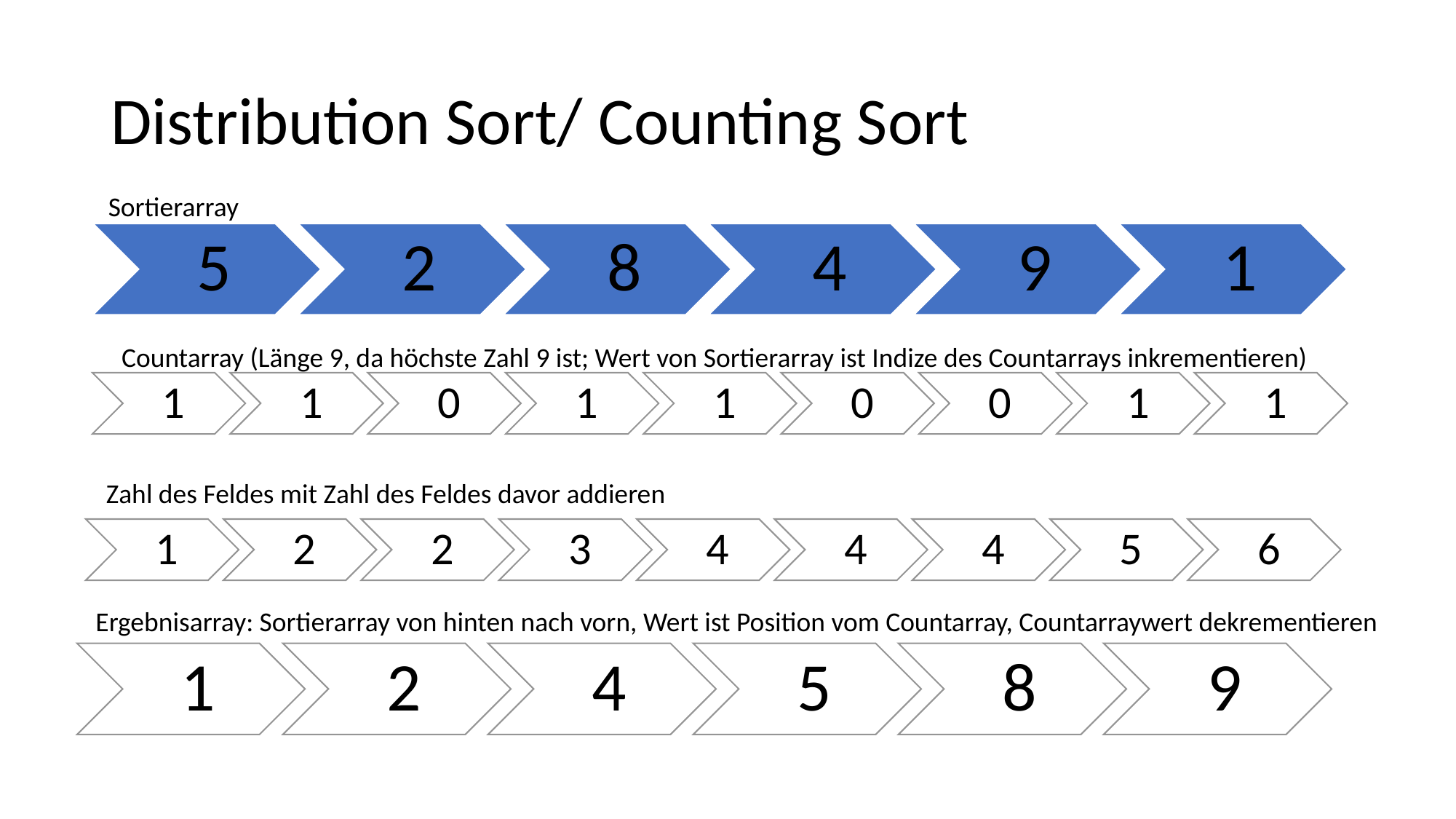

# Distribution Sort/ Counting Sort
Sortierarray
5
2
8
4
9
1
Countarray (Länge 9, da höchste Zahl 9 ist; Wert von Sortierarray ist Indize des Countarrays inkrementieren)
1
1
0
1
1
0
0
1
1
Zahl des Feldes mit Zahl des Feldes davor addieren
1
2
2
3
4
4
4
5
6
Ergebnisarray: Sortierarray von hinten nach vorn, Wert ist Position vom Countarray, Countarraywert dekrementieren
1
2
4
5
8
9